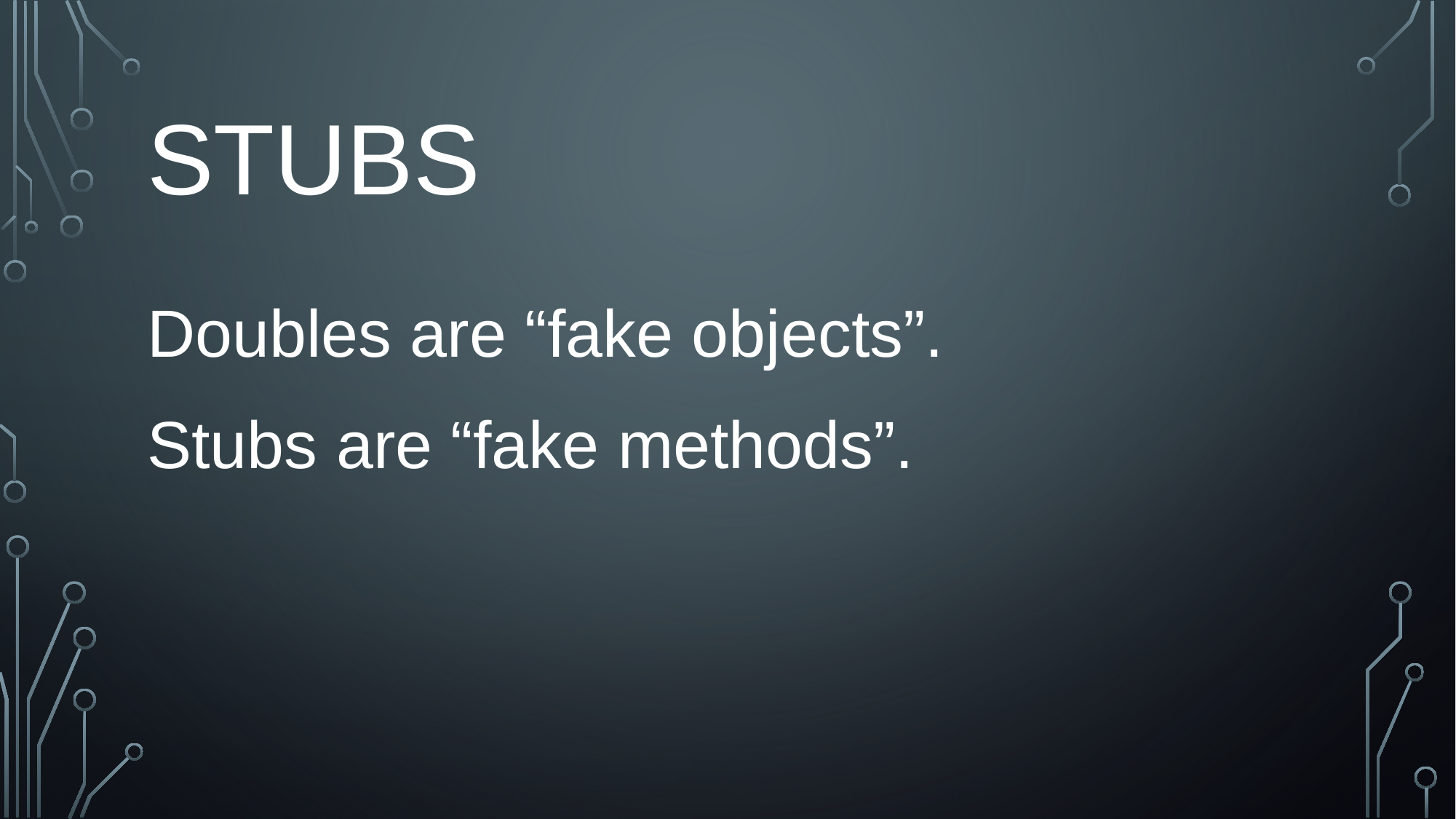

# stubs
Doubles are “fake objects”.
Stubs are “fake methods”.